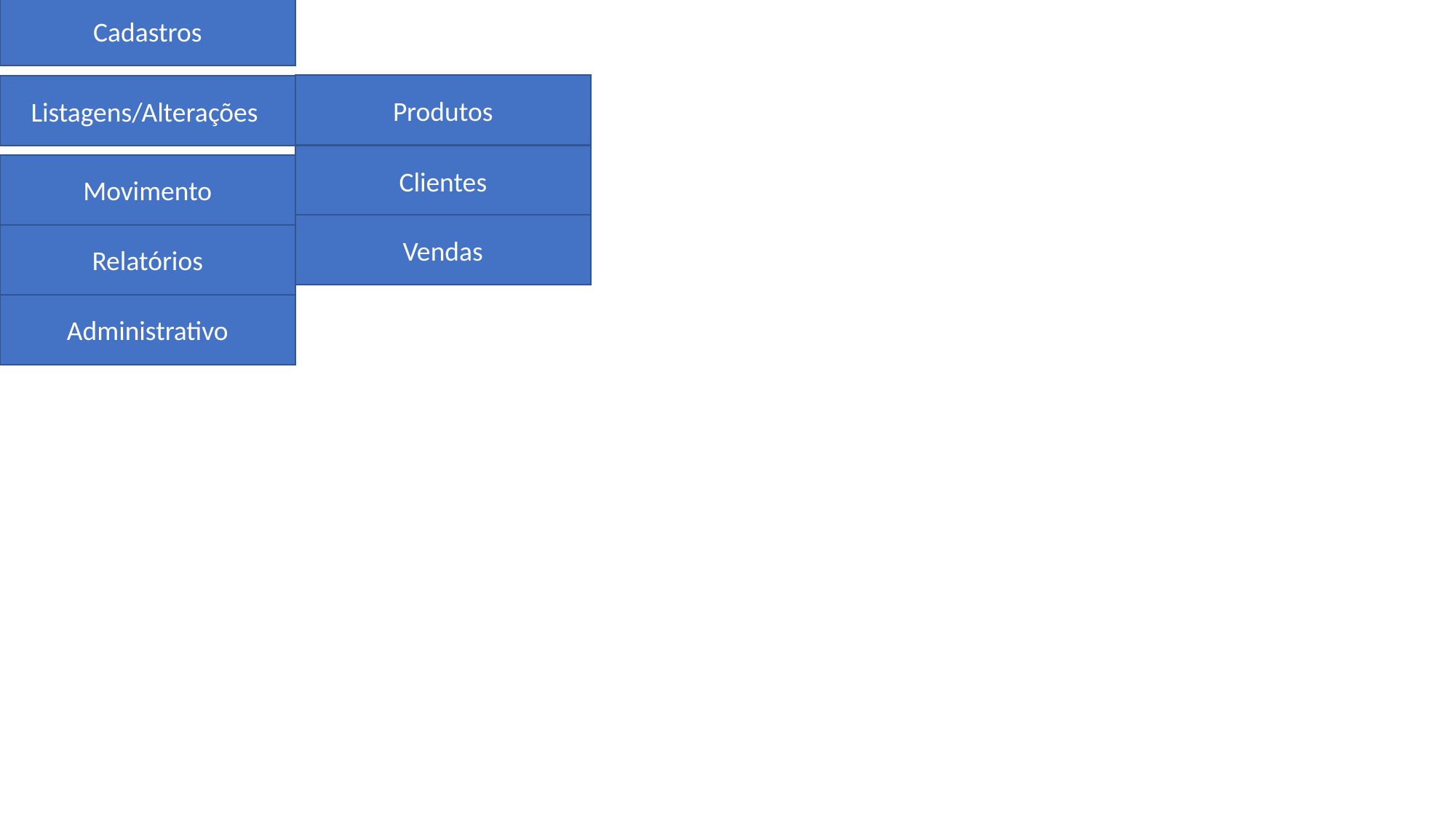

Cadastros
Produtos
Listagens/Alterações
Clientes
Movimento
Vendas
Relatórios
Administrativo